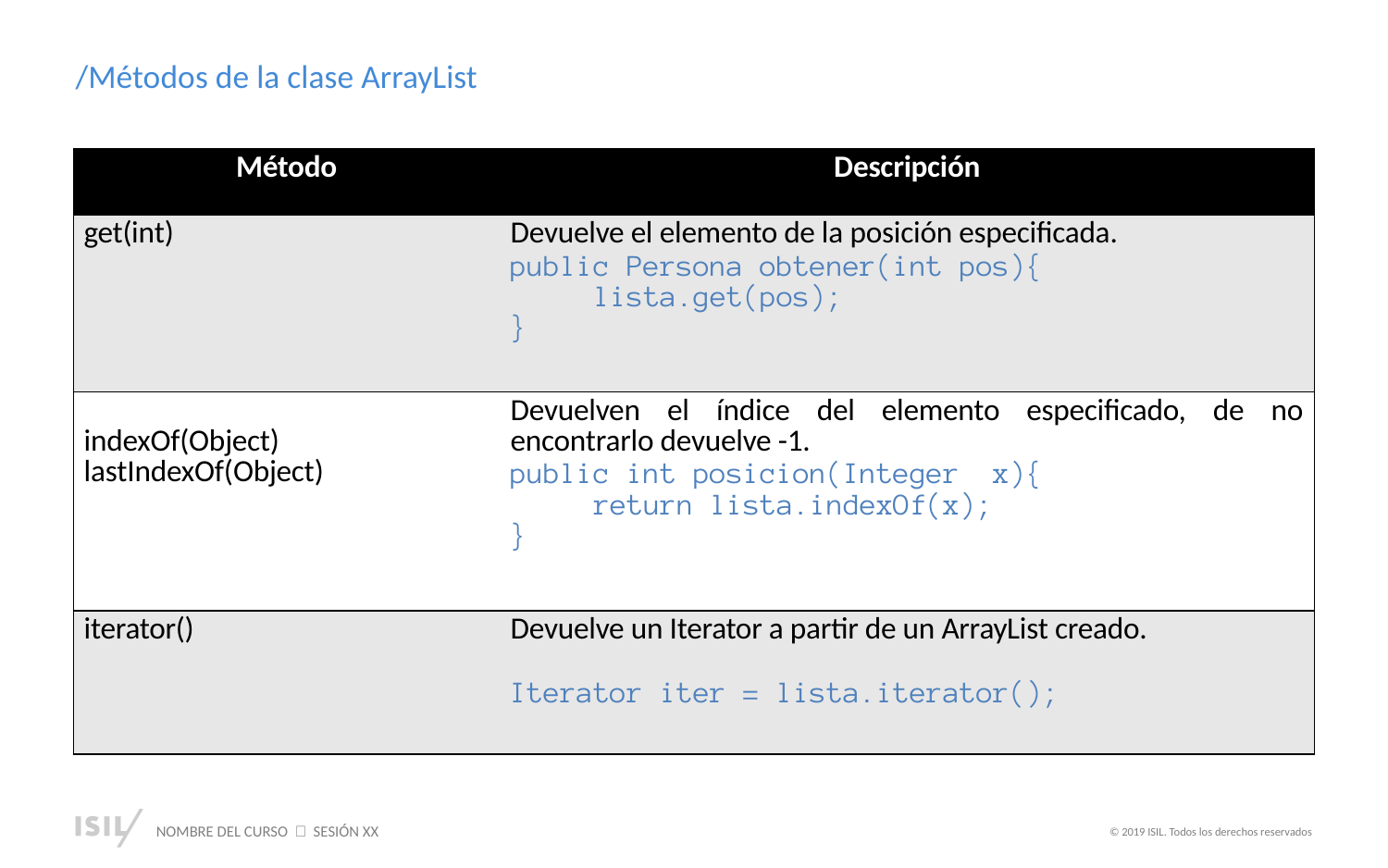

/Métodos de la clase ArrayList
| Método | Descripción |
| --- | --- |
| get(int) | Devuelve el elemento de la posición especificada. public Persona obtener(int pos){ lista.get(pos); } |
| indexOf(Object) lastIndexOf(Object) | Devuelven el índice del elemento especificado, de no encontrarlo devuelve -1. public int posicion(Integer x){ return lista.indexOf(x); } |
| iterator() | Devuelve un Iterator a partir de un ArrayList creado.   Iterator iter = lista.iterator(); |